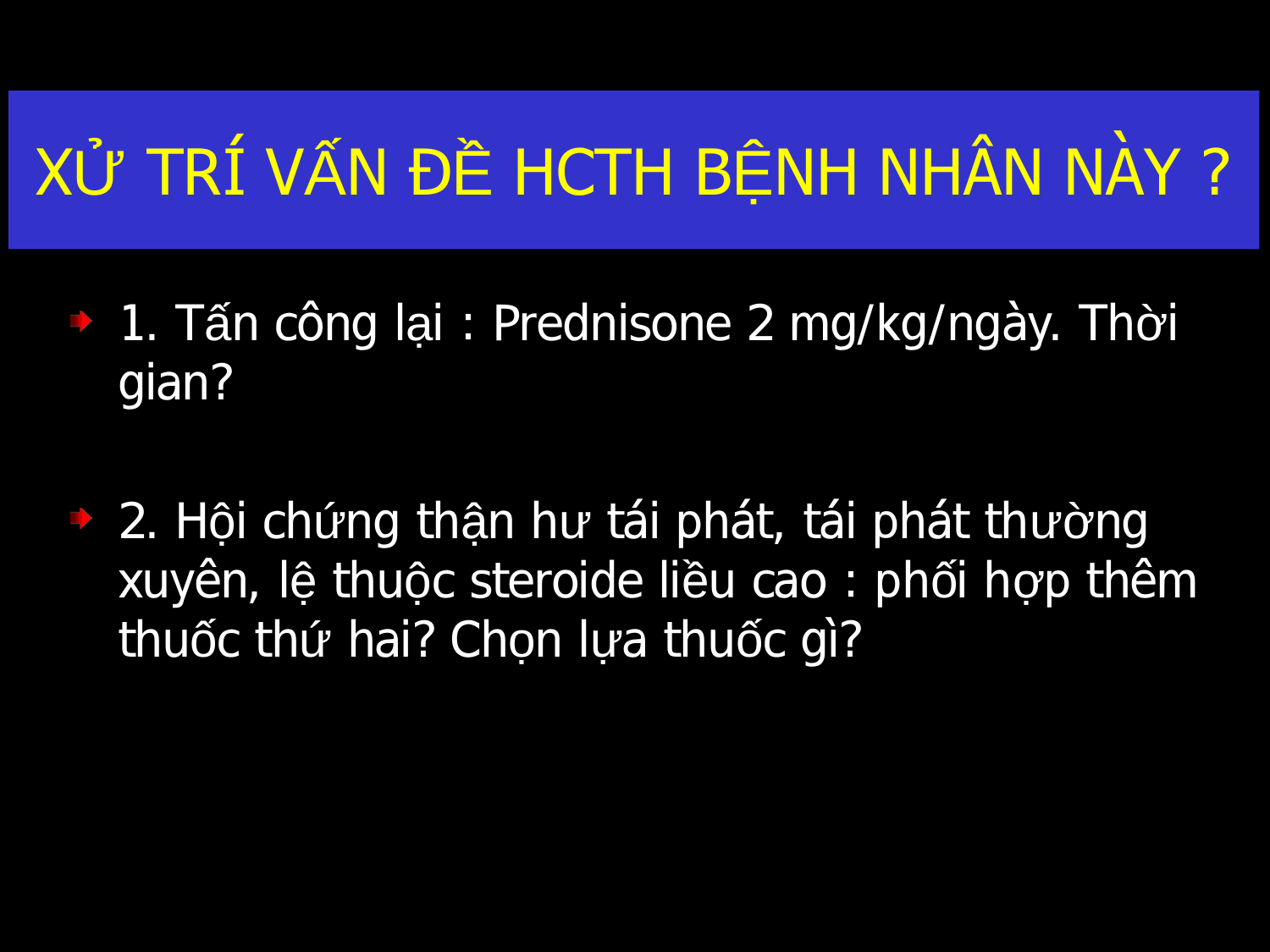

# XỬ TRÍ VẤN ĐỀ HCTH BỆNH NHÂN NÀY ?
1. Tấn công lại : Prednisone 2 mg/kg/ngày. Thời gian?

2. Hội chứng thận hư tái phát, tái phát thường xuyên, lệ thuộc steroide liều cao : phối hợp thêm thuốc thứ hai? Chọn lựa thuốc gì?